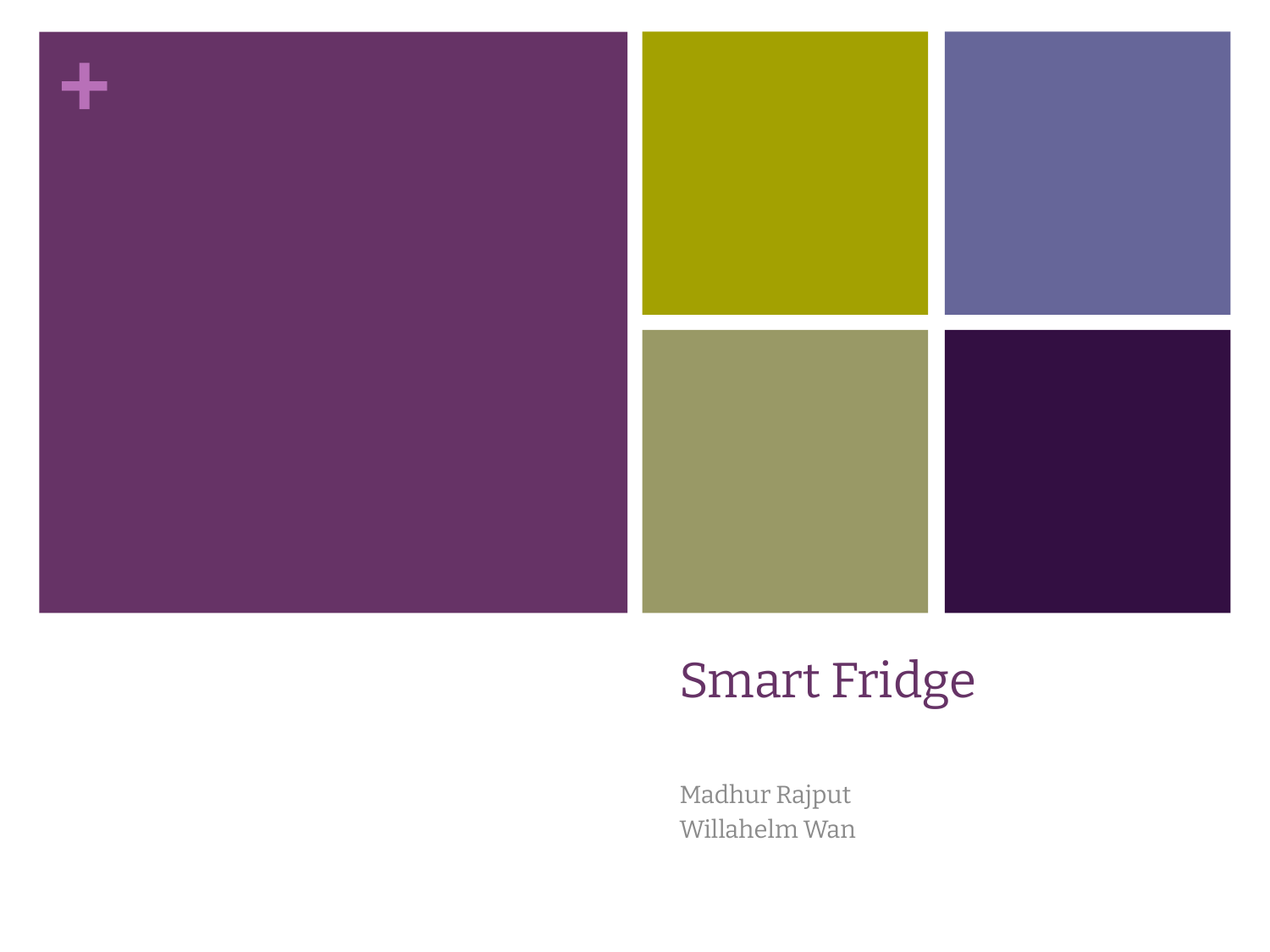

# Smart Fridge
Madhur Rajput
Willahelm Wan